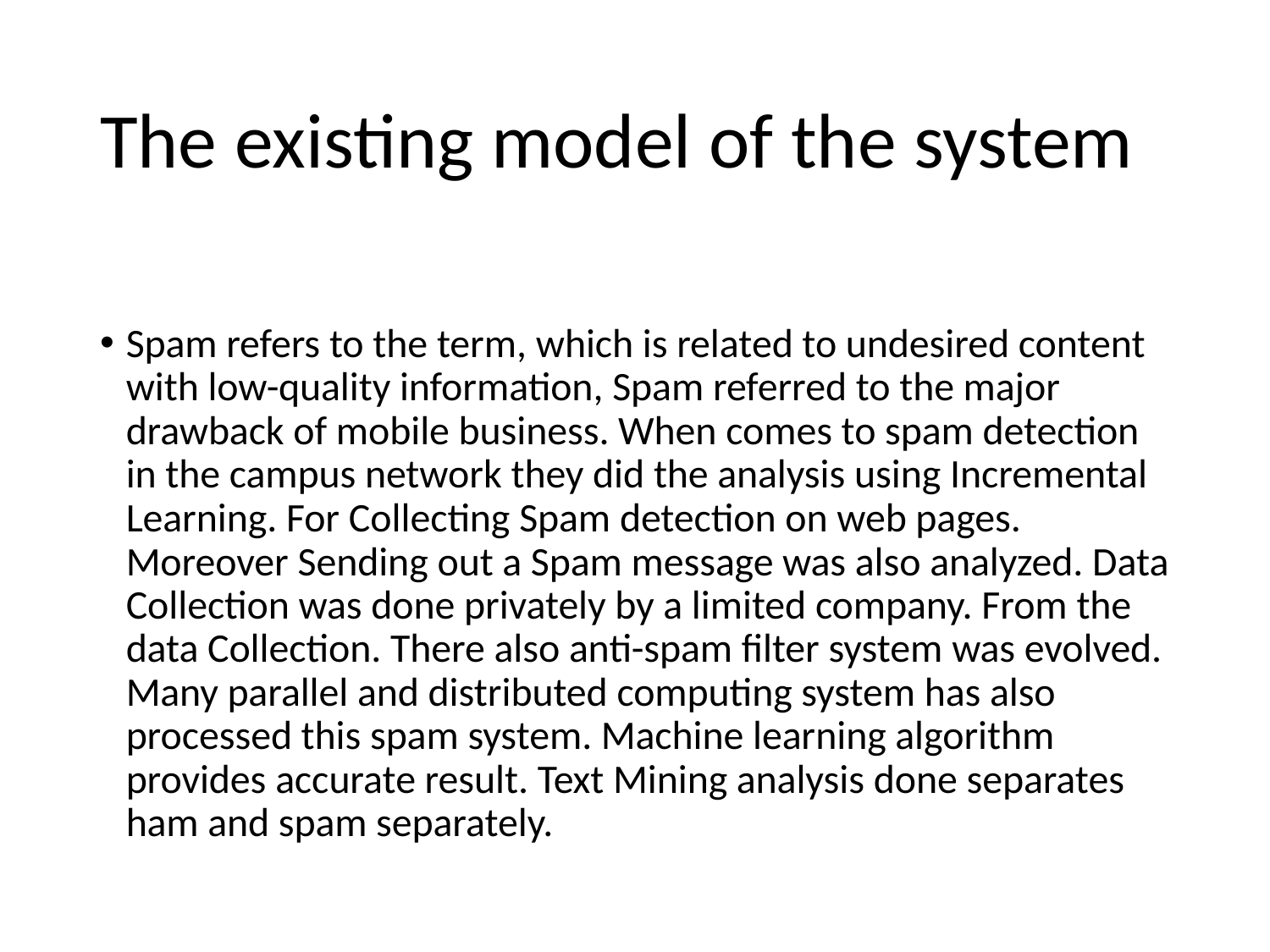

# The existing model of the system

Spam refers to the term, which is related to undesired content with low-quality information, Spam referred to the major drawback of mobile business. When comes to spam detection in the campus network they did the analysis using Incremental Learning. For Collecting Spam detection on web pages. Moreover Sending out a Spam message was also analyzed. Data Collection was done privately by a limited company. From the data Collection. There also anti-spam filter system was evolved. Many parallel and distributed computing system has also processed this spam system. Machine learning algorithm provides accurate result. Text Mining analysis done separates ham and spam separately.